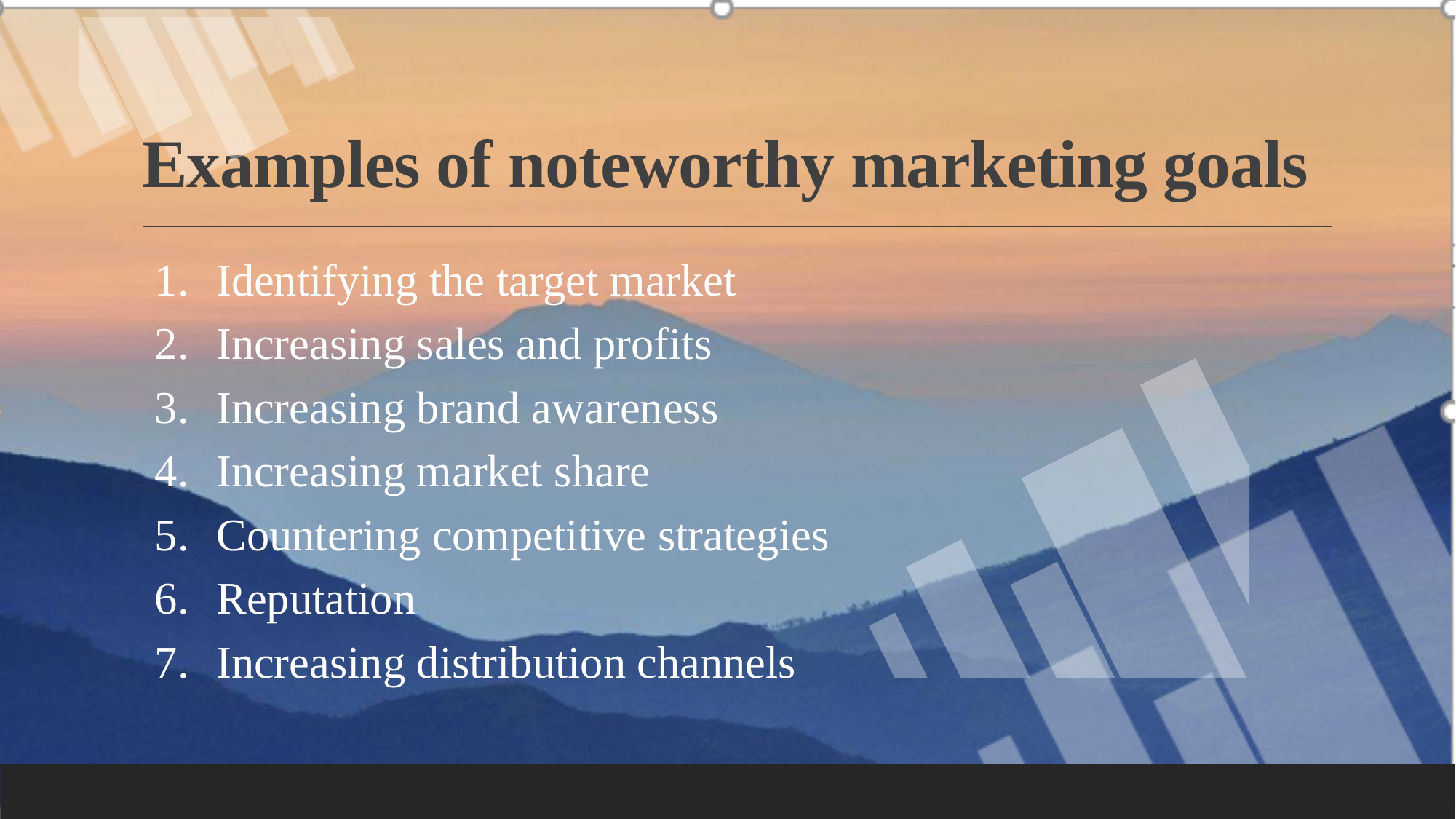

# Examples of noteworthy marketing goals
Identifying the target market
Increasing sales and profits
Increasing brand awareness
Increasing market share
Countering competitive strategies
Reputation
Increasing distribution channels